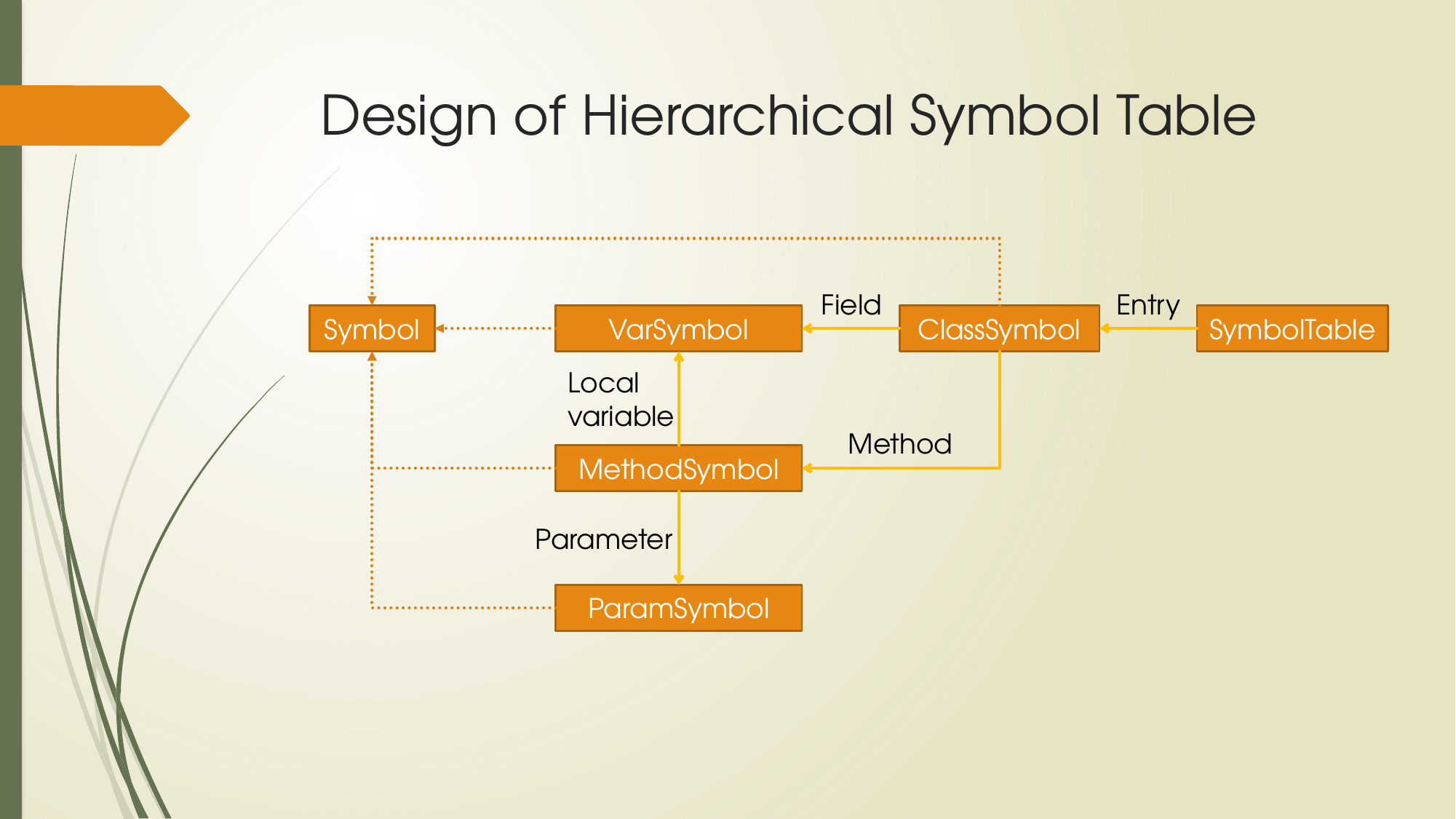

# Design of Hierarchical Symbol Table
Field
Entry
SymbolTable
ClassSymbol
Symbol
VarSymbol
Local variable
Method
MethodSymbol
Parameter
ParamSymbol